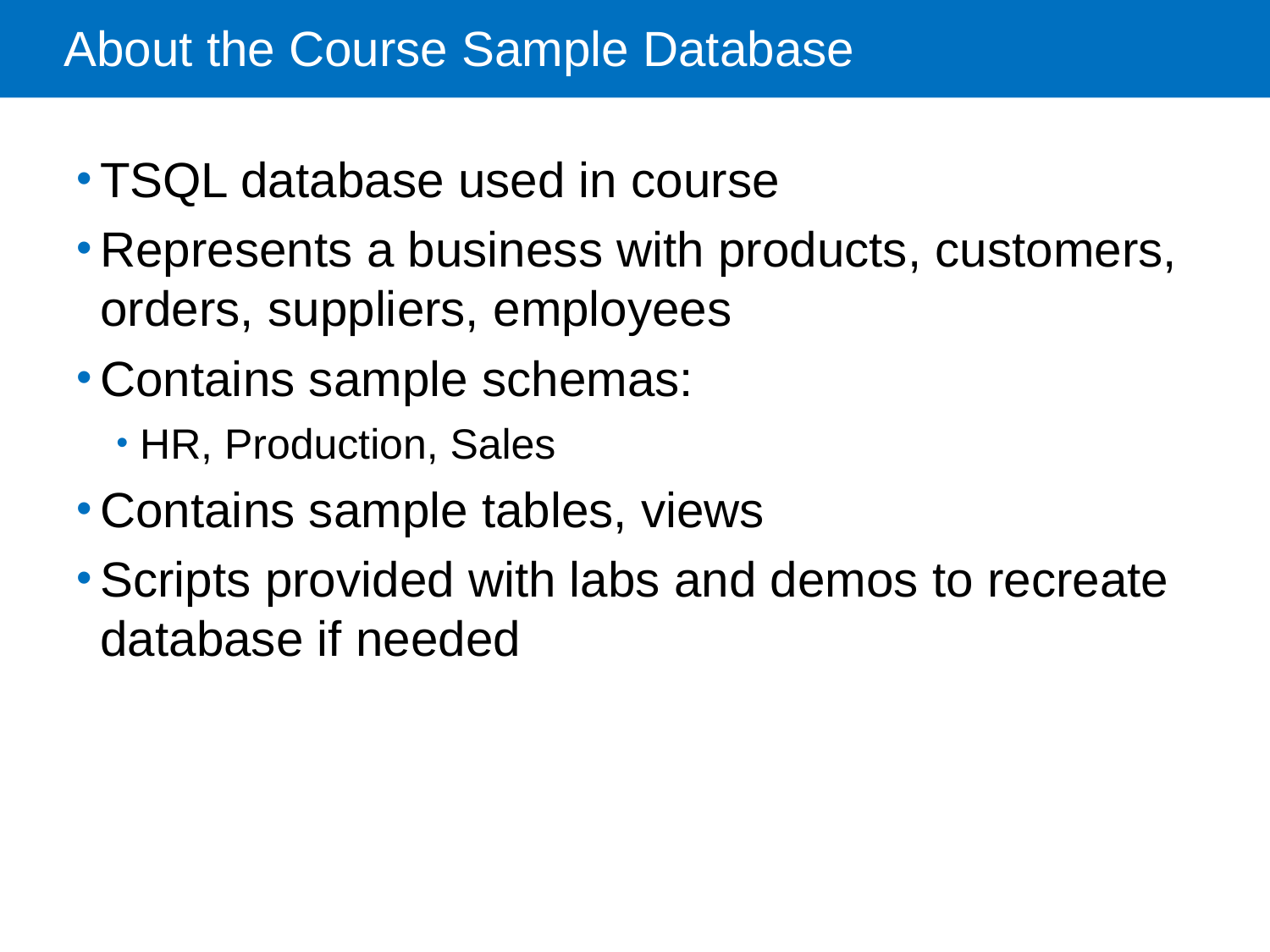

# About the Course Sample Database
TSQL database used in course
Represents a business with products, customers, orders, suppliers, employees
Contains sample schemas:
HR, Production, Sales
Contains sample tables, views
Scripts provided with labs and demos to recreate database if needed